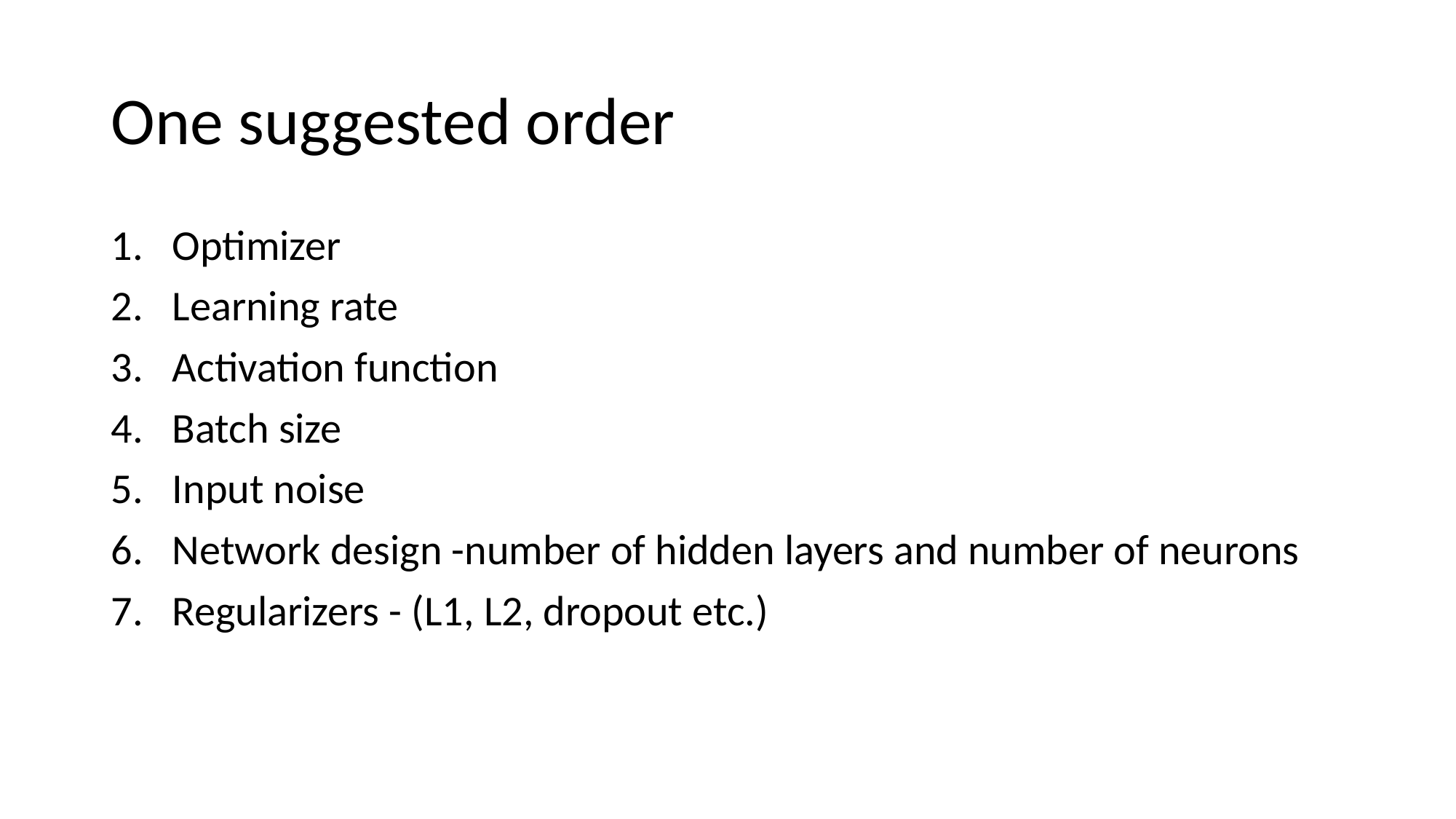

# One suggested order
Optimizer
Learning rate
Activation function
Batch size
Input noise
Network design -number of hidden layers and number of neurons
Regularizers - (L1, L2, dropout etc.)